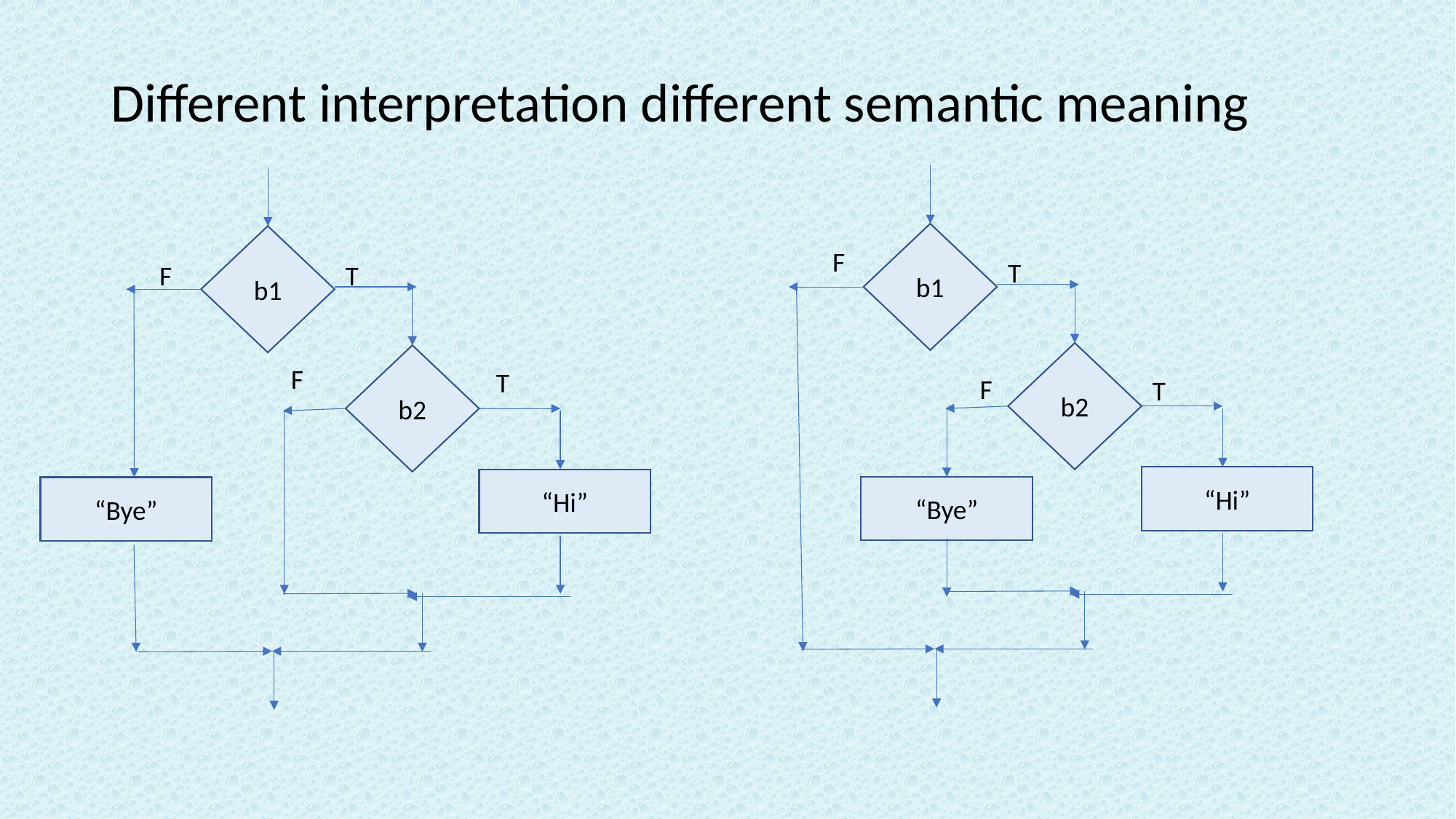

# Different interpretation different semantic meaning
b1
F
T
b2
F
T
“Hi”
“Bye”
b1
F
T
b2
F
T
“Hi”
“Bye”